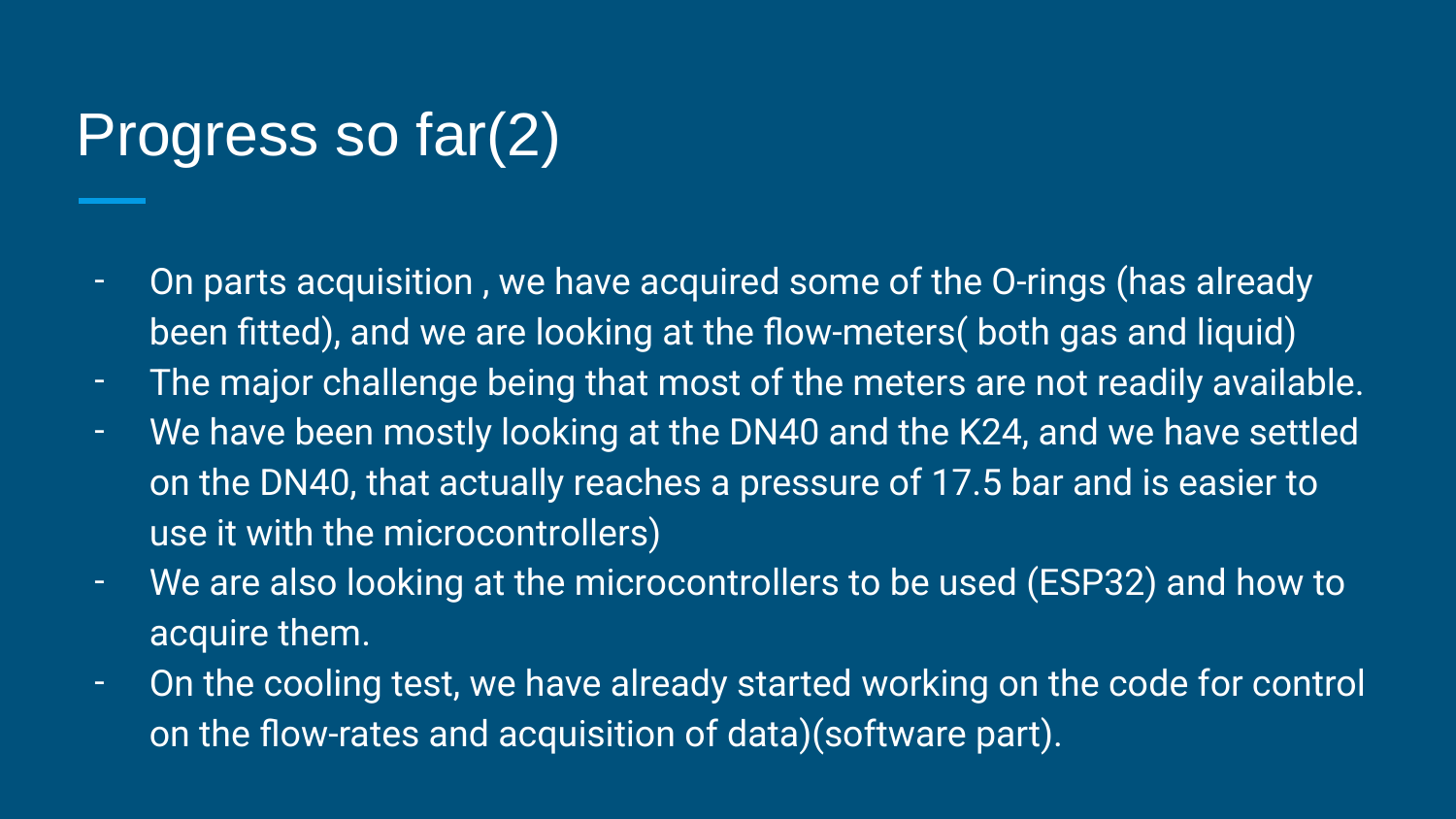

# Progress so far(2)
On parts acquisition , we have acquired some of the O-rings (has already been fitted), and we are looking at the flow-meters( both gas and liquid)
The major challenge being that most of the meters are not readily available.
We have been mostly looking at the DN40 and the K24, and we have settled on the DN40, that actually reaches a pressure of 17.5 bar and is easier to use it with the microcontrollers)
We are also looking at the microcontrollers to be used (ESP32) and how to acquire them.
On the cooling test, we have already started working on the code for control on the flow-rates and acquisition of data)(software part).